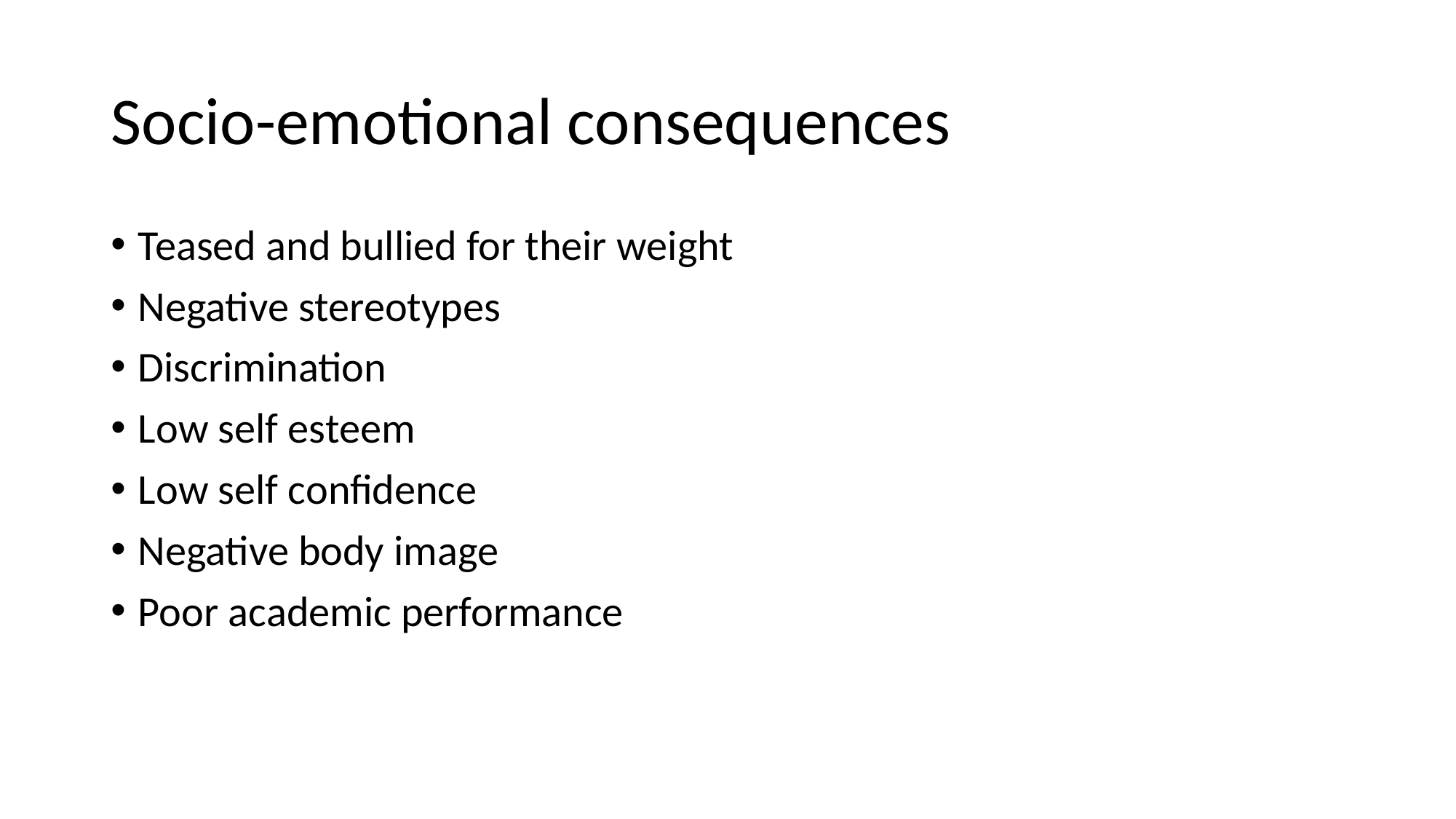

# Socio-emotional consequences
Teased and bullied for their weight
Negative stereotypes
Discrimination
Low self esteem
Low self confidence
Negative body image
Poor academic performance